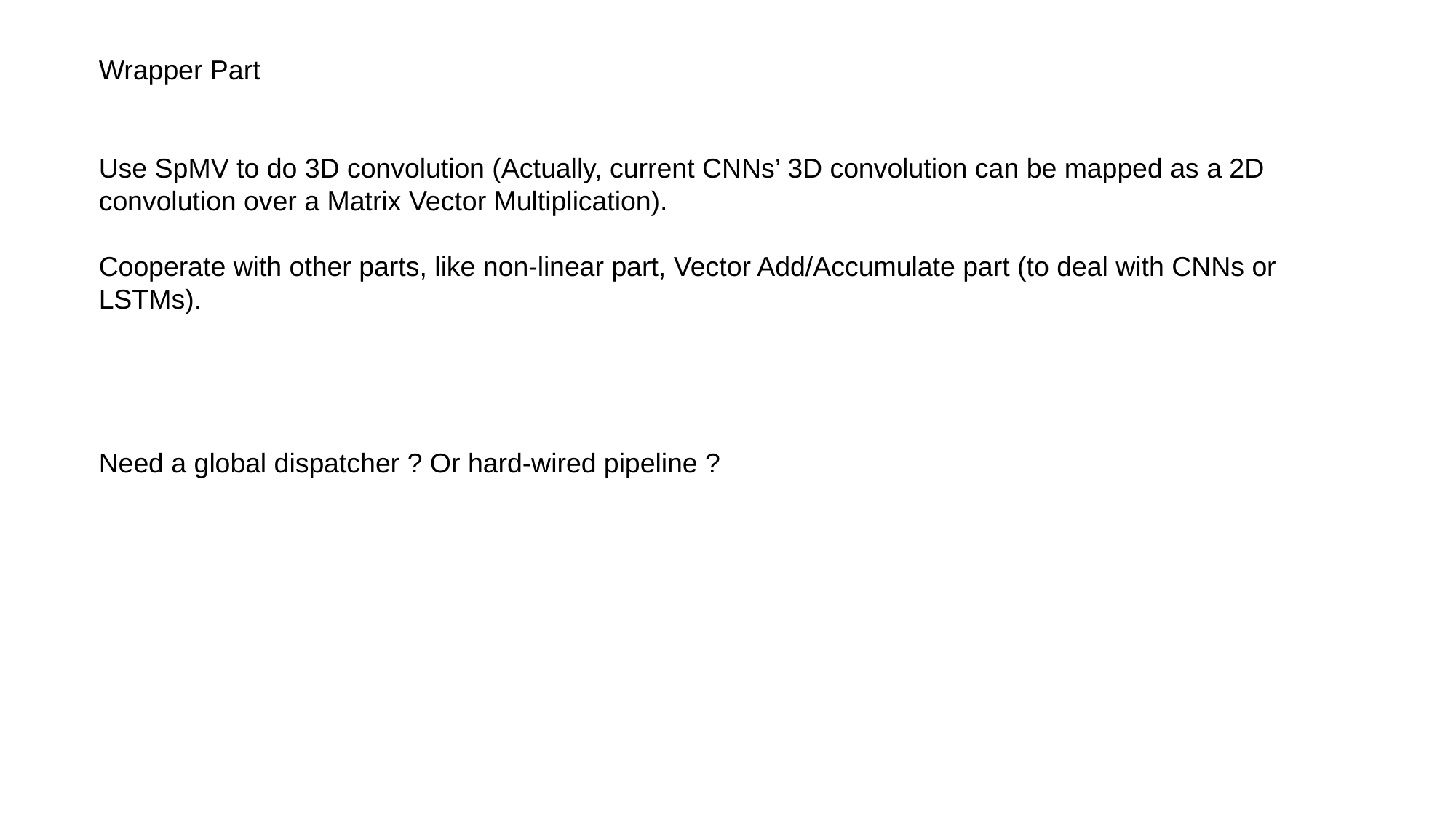

Wrapper Part

Use SpMV to do 3D convolution (Actually, current CNNs’ 3D convolution can be mapped as a 2D convolution over a Matrix Vector Multiplication).

Cooperate with other parts, like non-linear part, Vector Add/Accumulate part (to deal with CNNs or LSTMs).

Need a global dispatcher ? Or hard-wired pipeline ?